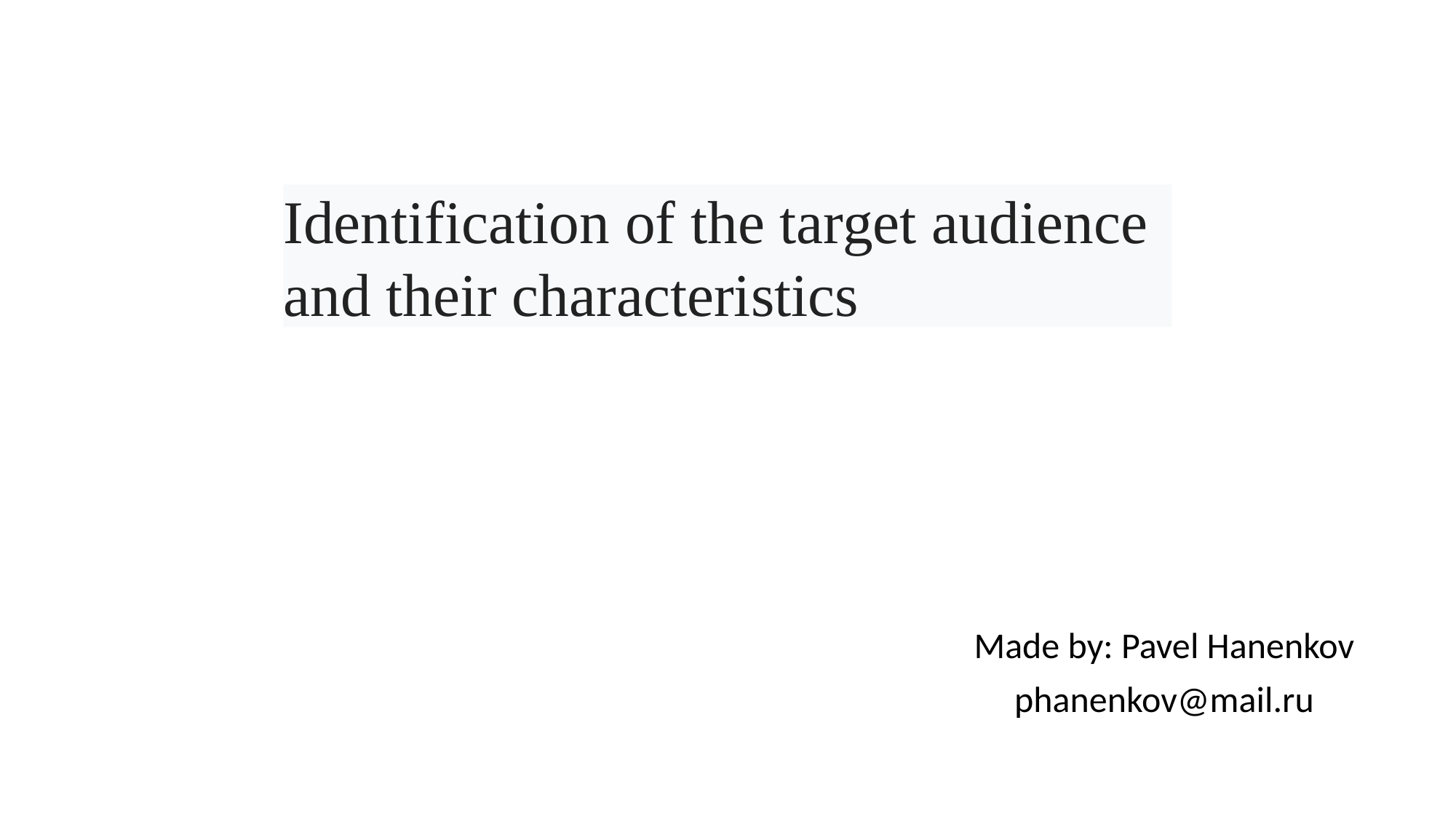

# Identification of the target audience and their characteristics
Made by: Pavel Hanenkov
phanenkov@mail.ru